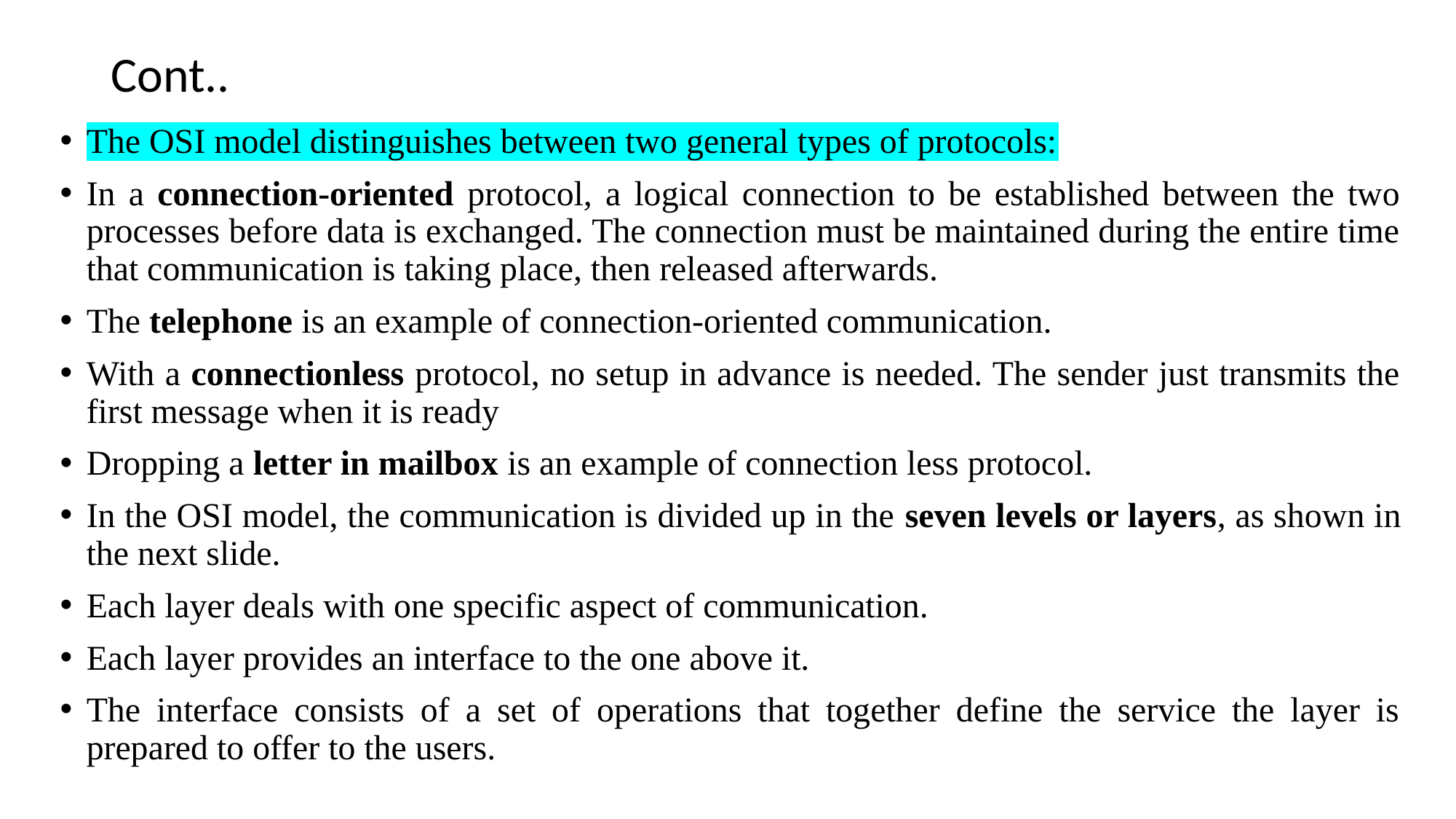

# Cont..
The OSI model distinguishes between two general types of protocols:
In a connection-oriented protocol, a logical connection to be established between the two processes before data is exchanged. The connection must be maintained during the entire time that communication is taking place, then released afterwards.
The telephone is an example of connection-oriented communication.
With a connectionless protocol, no setup in advance is needed. The sender just transmits the first message when it is ready
Dropping a letter in mailbox is an example of connection less protocol.
In the OSI model, the communication is divided up in the seven levels or layers, as shown in the next slide.
Each layer deals with one specific aspect of communication.
Each layer provides an interface to the one above it.
The interface consists of a set of operations that together define the service the layer is prepared to offer to the users.